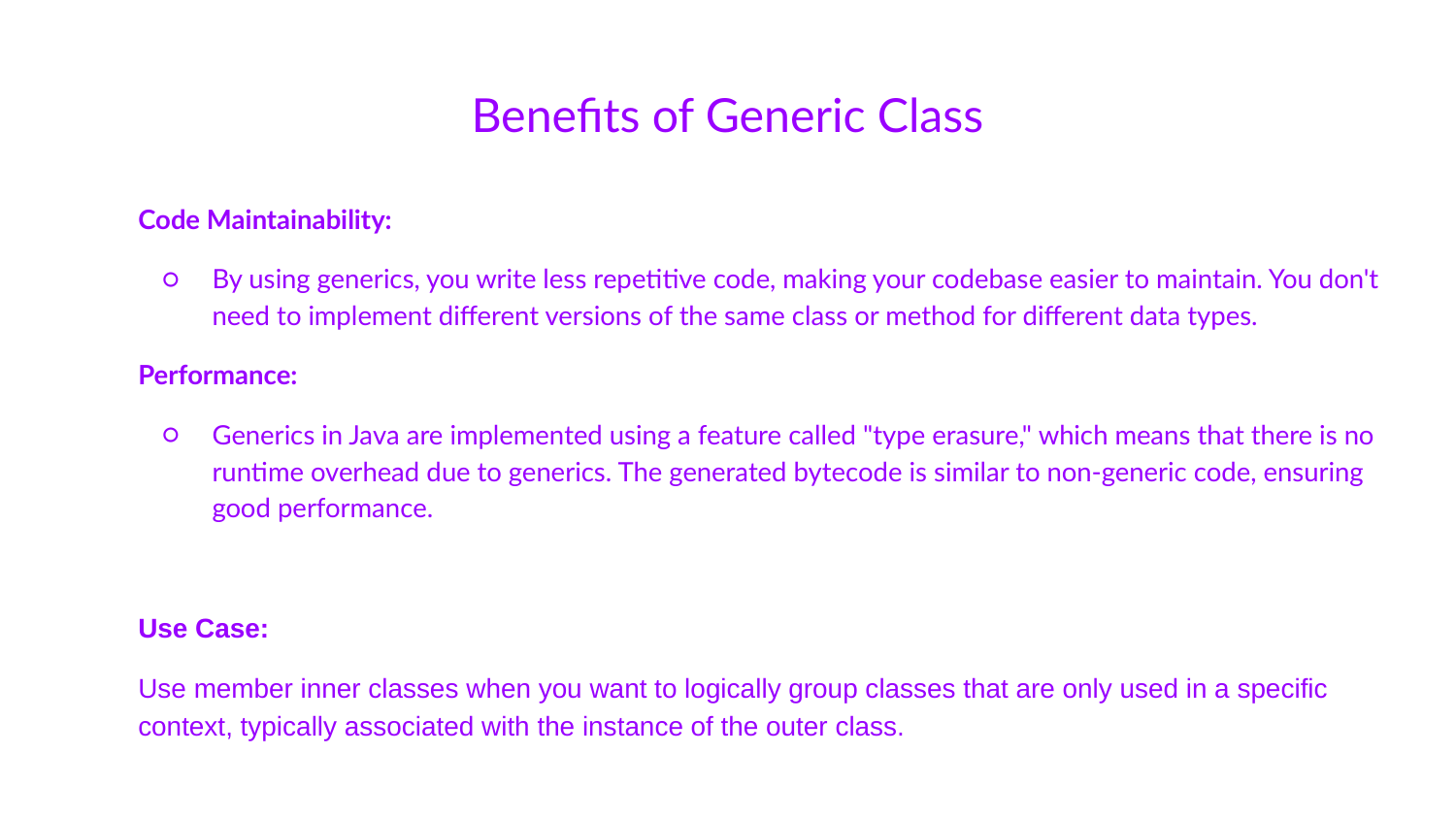

# Benefits of Generic Class
Code Maintainability:
By using generics, you write less repetitive code, making your codebase easier to maintain. You don't need to implement different versions of the same class or method for different data types.
Performance:
Generics in Java are implemented using a feature called "type erasure," which means that there is no runtime overhead due to generics. The generated bytecode is similar to non-generic code, ensuring good performance.

Use Case:
Use member inner classes when you want to logically group classes that are only used in a specific context, typically associated with the instance of the outer class.